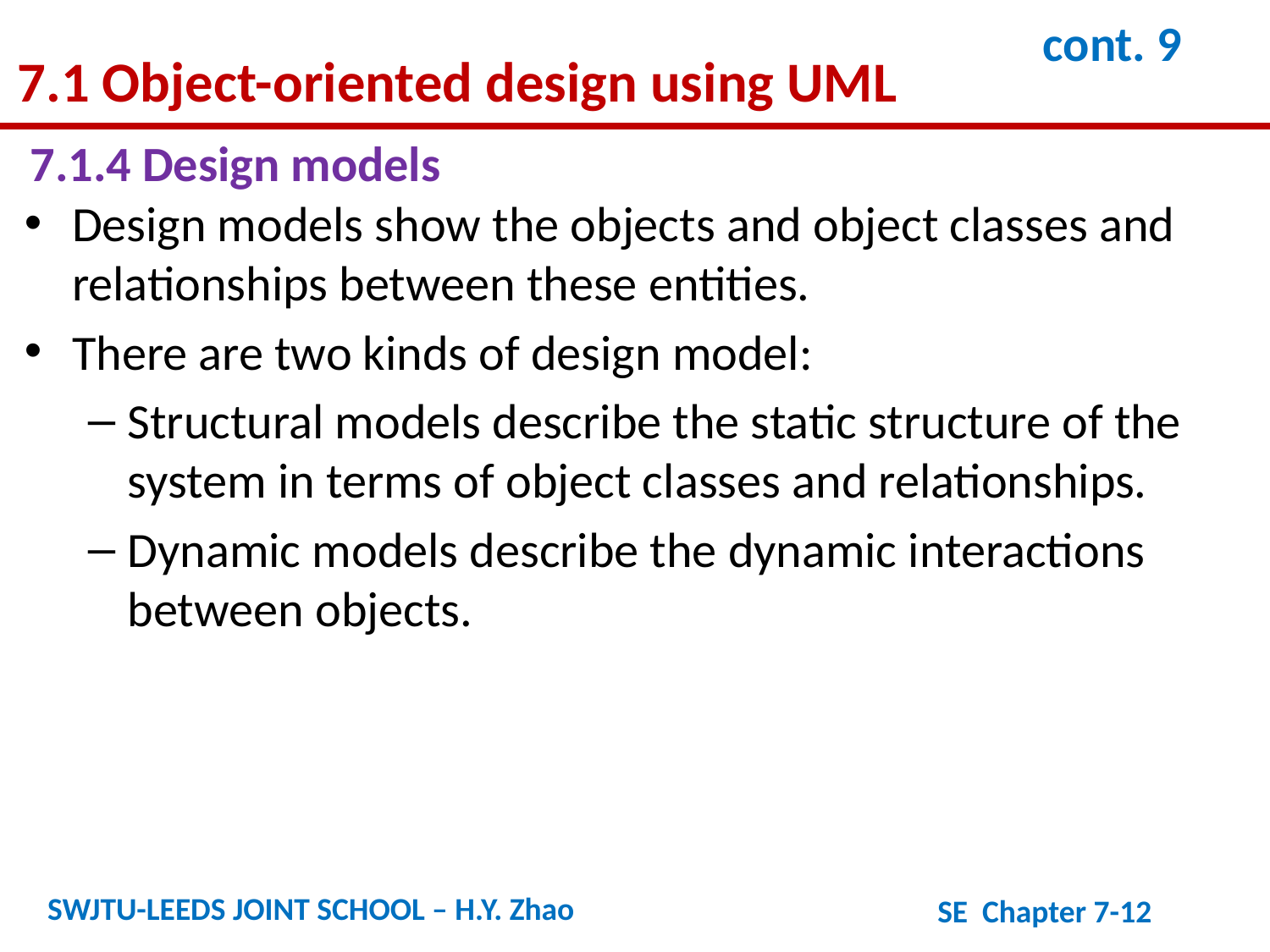

cont. 9
7.1 Object-oriented design using UML
7.1.4 Design models
Design models show the objects and object classes and relationships between these entities.
There are two kinds of design model:
Structural models describe the static structure of the system in terms of object classes and relationships.
Dynamic models describe the dynamic interactions between objects.
SWJTU-LEEDS JOINT SCHOOL – H.Y. Zhao
SE  Chapter 7-12